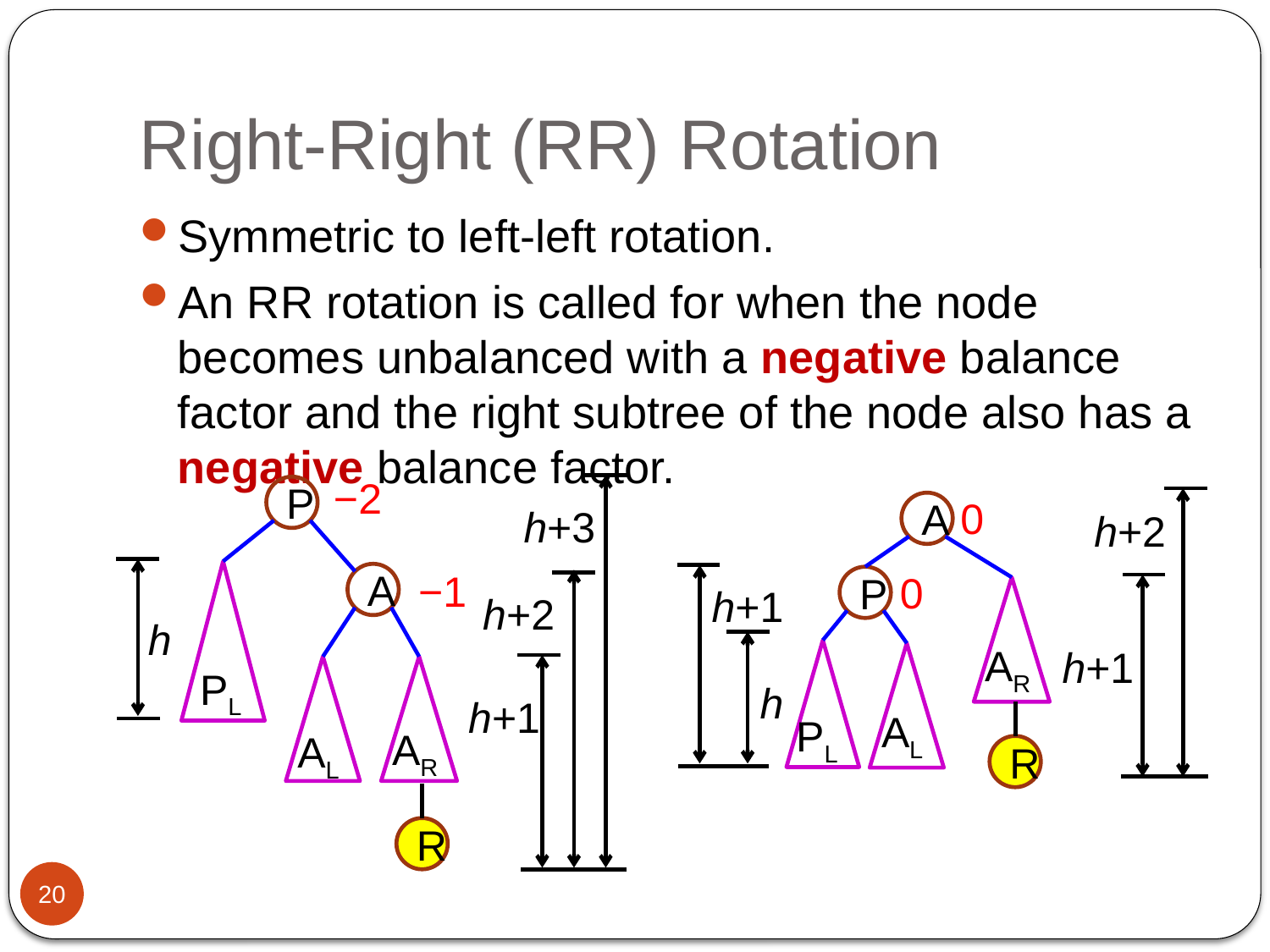

# Right-Right (RR) Rotation
Symmetric to left-left rotation.
An RR rotation is called for when the node becomes unbalanced with a negative balance factor and the right subtree of the node also has a negative balance factor.
−2
h+3
h+2
h+1
P

PL
A

AR

AL
R
−1
h
0
h+2
h+1
A
P

AR

PL

AL
R
0
h+1
h
20